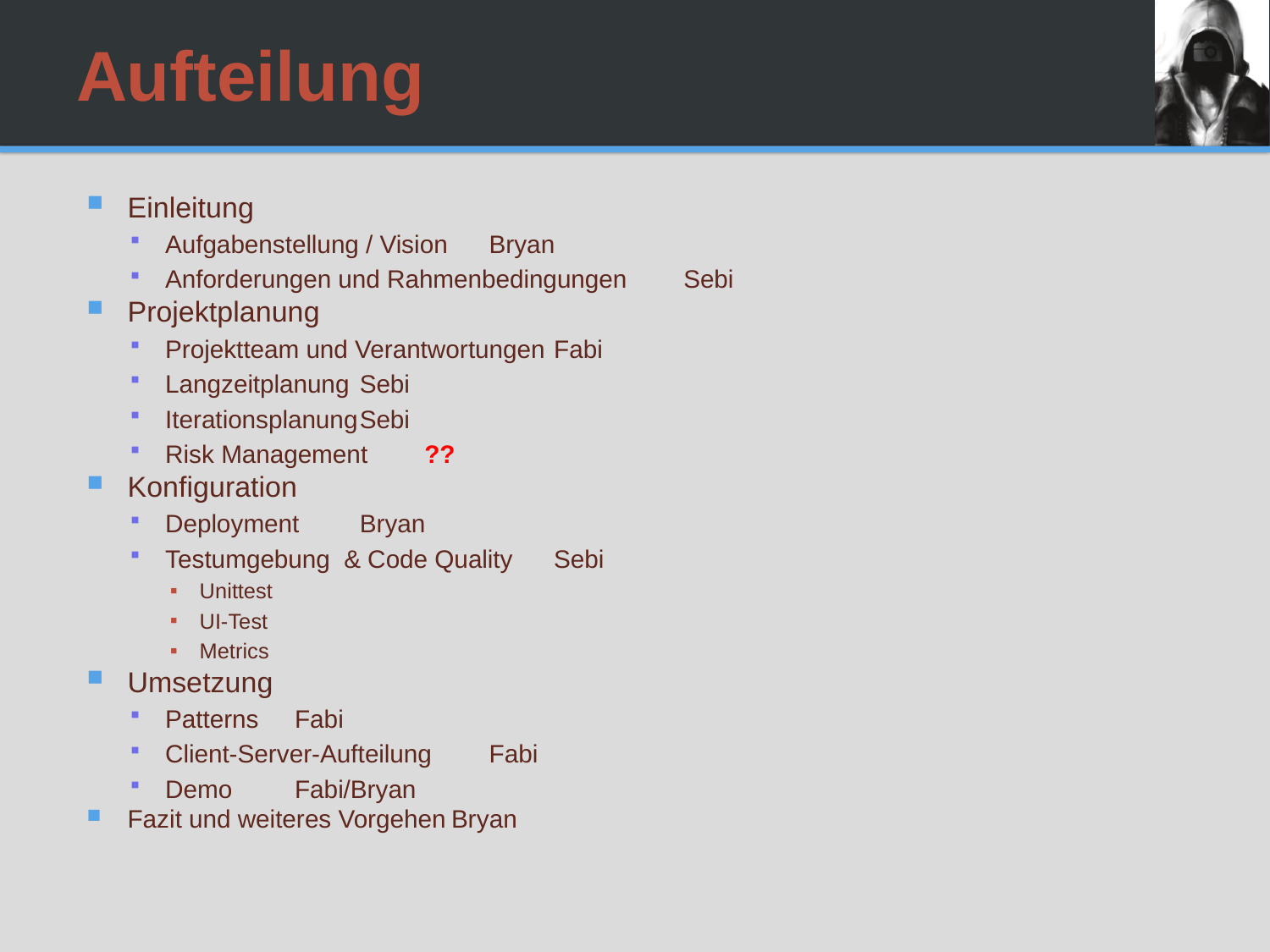

# Aufteilung
Einleitung
Aufgabenstellung / Vision				Bryan
Anforderungen und Rahmenbedingungen		Sebi
Projektplanung
Projektteam und Verantwortungen			Fabi
Langzeitplanung				Sebi
Iterationsplanung				Sebi
Risk Management				??
Konfiguration
Deployment					Bryan
Testumgebung  & Code Quality			Sebi
Unittest
UI-Test
Metrics
Umsetzung
Patterns					Fabi
Client-Server-Aufteilung				Fabi
Demo					Fabi/Bryan
Fazit und weiteres Vorgehen				Bryan